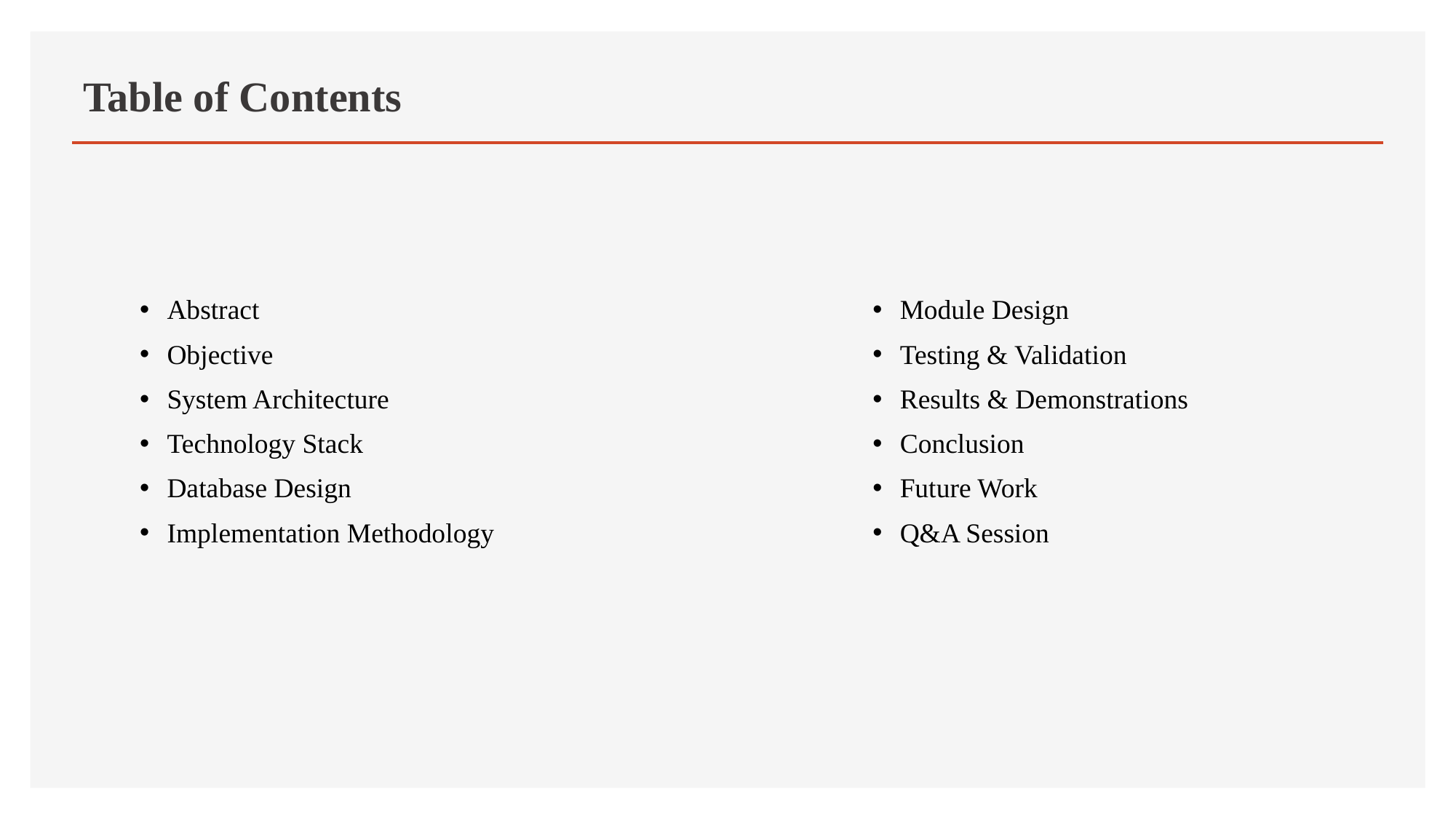

# Table of Contents
Abstract
Objective
System Architecture
Technology Stack
Database Design
Implementation Methodology
Module Design
Testing & Validation
Results & Demonstrations
Conclusion
Future Work
Q&A Session